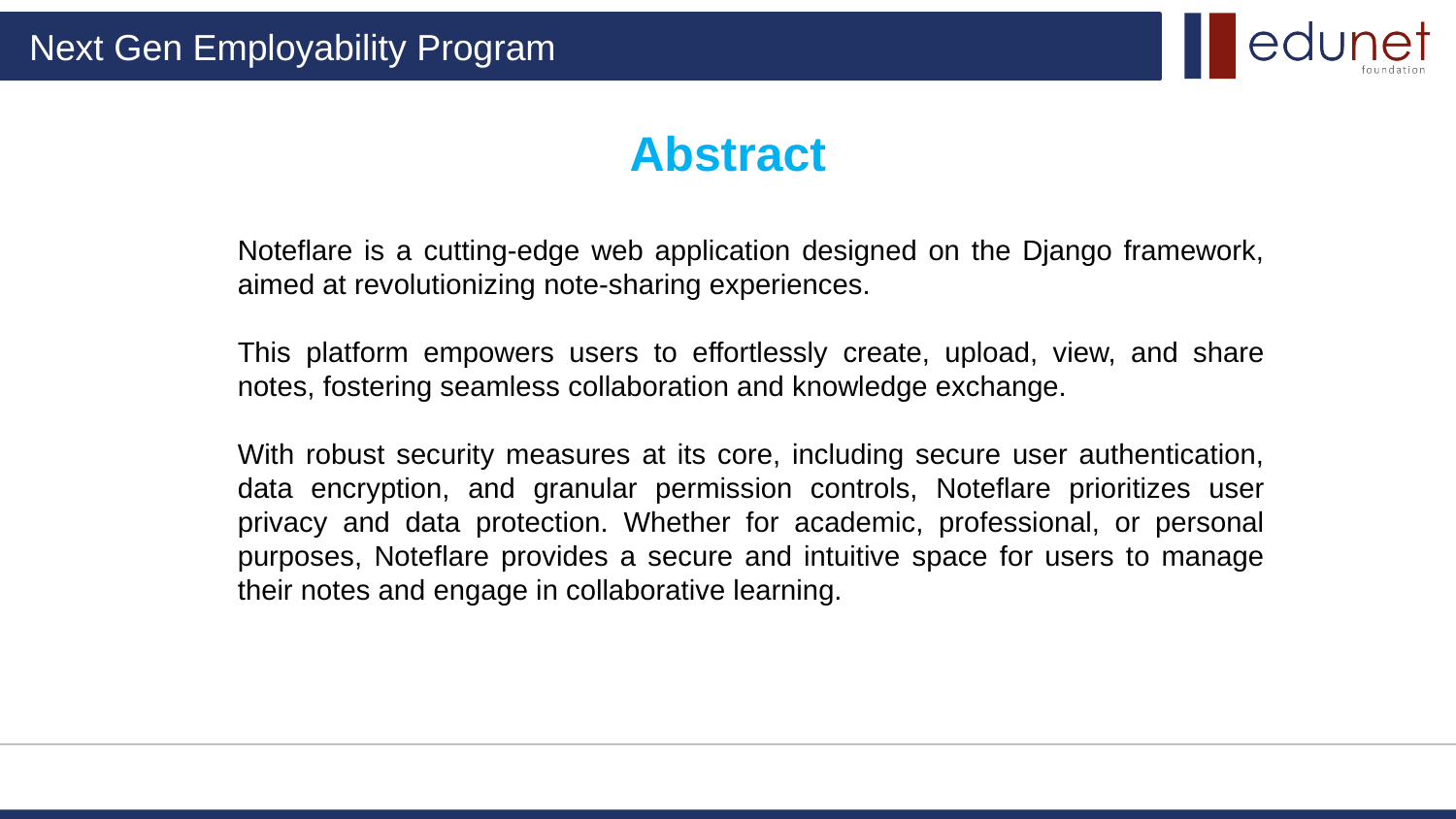

Abstract
Noteflare is a cutting-edge web application designed on the Django framework, aimed at revolutionizing note-sharing experiences.

This platform empowers users to effortlessly create, upload, view, and share notes, fostering seamless collaboration and knowledge exchange.

With robust security measures at its core, including secure user authentication, data encryption, and granular permission controls, Noteflare prioritizes user privacy and data protection. Whether for academic, professional, or personal purposes, Noteflare provides a secure and intuitive space for users to manage their notes and engage in collaborative learning.